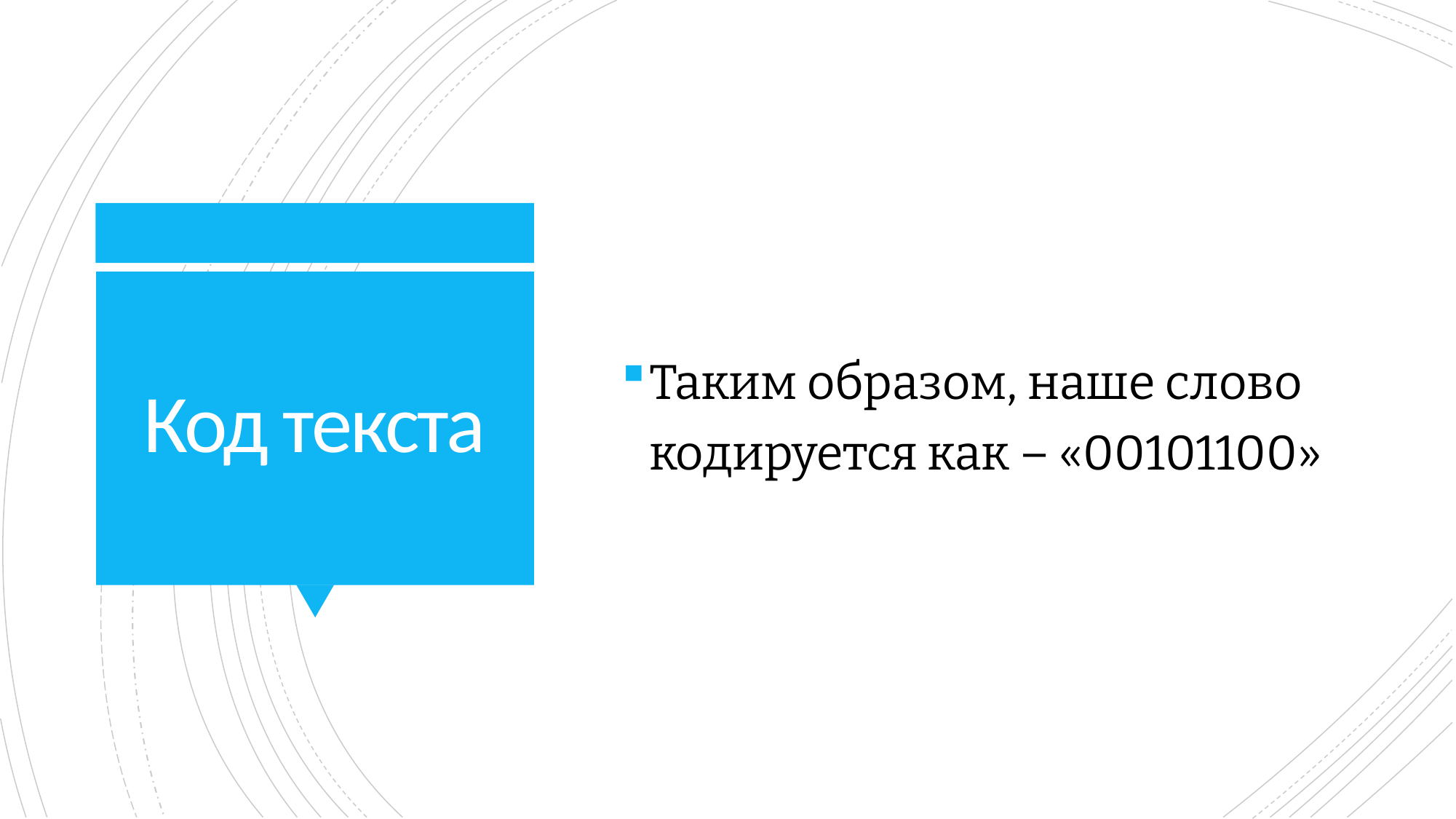

Таким образом, наше слово кодируется как – «00101100»
# Код текста